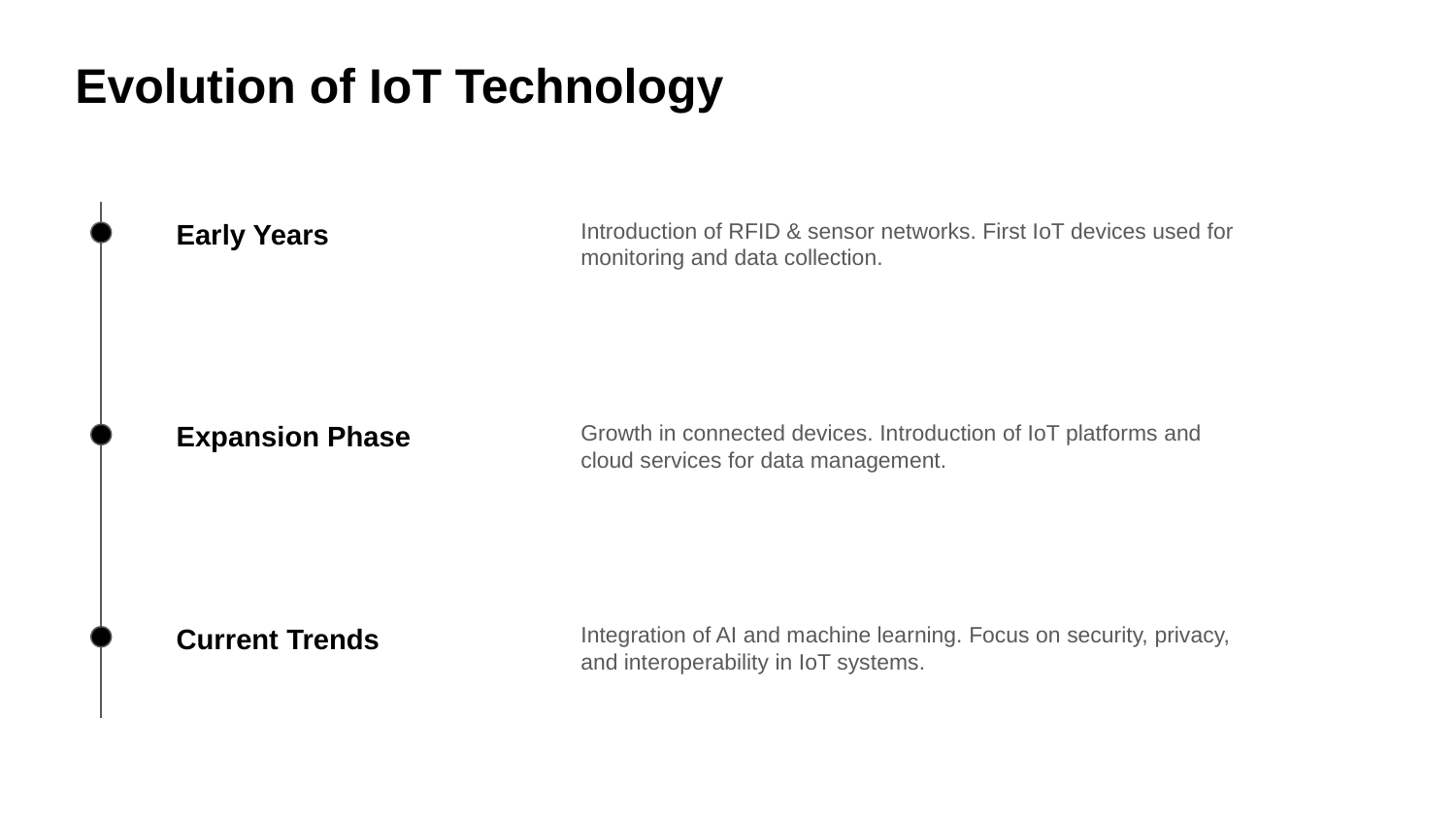

Evolution of IoT Technology
Early Years
Introduction of RFID & sensor networks. First IoT devices used for monitoring and data collection.

Expansion Phase
Growth in connected devices. Introduction of IoT platforms and cloud services for data management.

Current Trends
Integration of AI and machine learning. Focus on security, privacy, and interoperability in IoT systems.